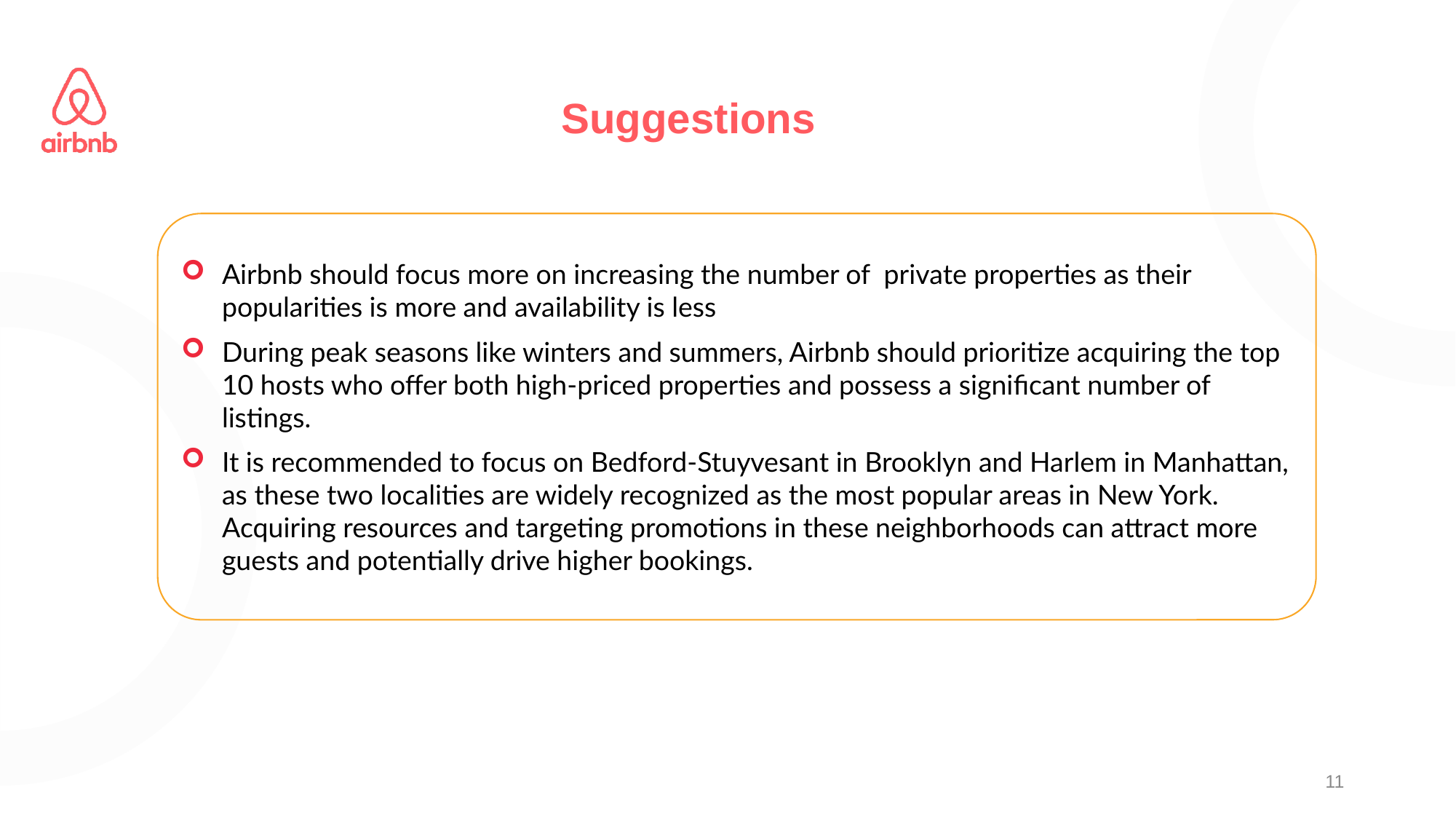

# Suggestions
Airbnb should focus more on increasing the number of  private properties as their popularities is more and availability is less
During peak seasons like winters and summers, Airbnb should prioritize acquiring the top 10 hosts who offer both high-priced properties and possess a significant number of listings.
It is recommended to focus on Bedford-Stuyvesant in Brooklyn and Harlem in Manhattan, as these two localities are widely recognized as the most popular areas in New York. Acquiring resources and targeting promotions in these neighborhoods can attract more guests and potentially drive higher bookings.
11